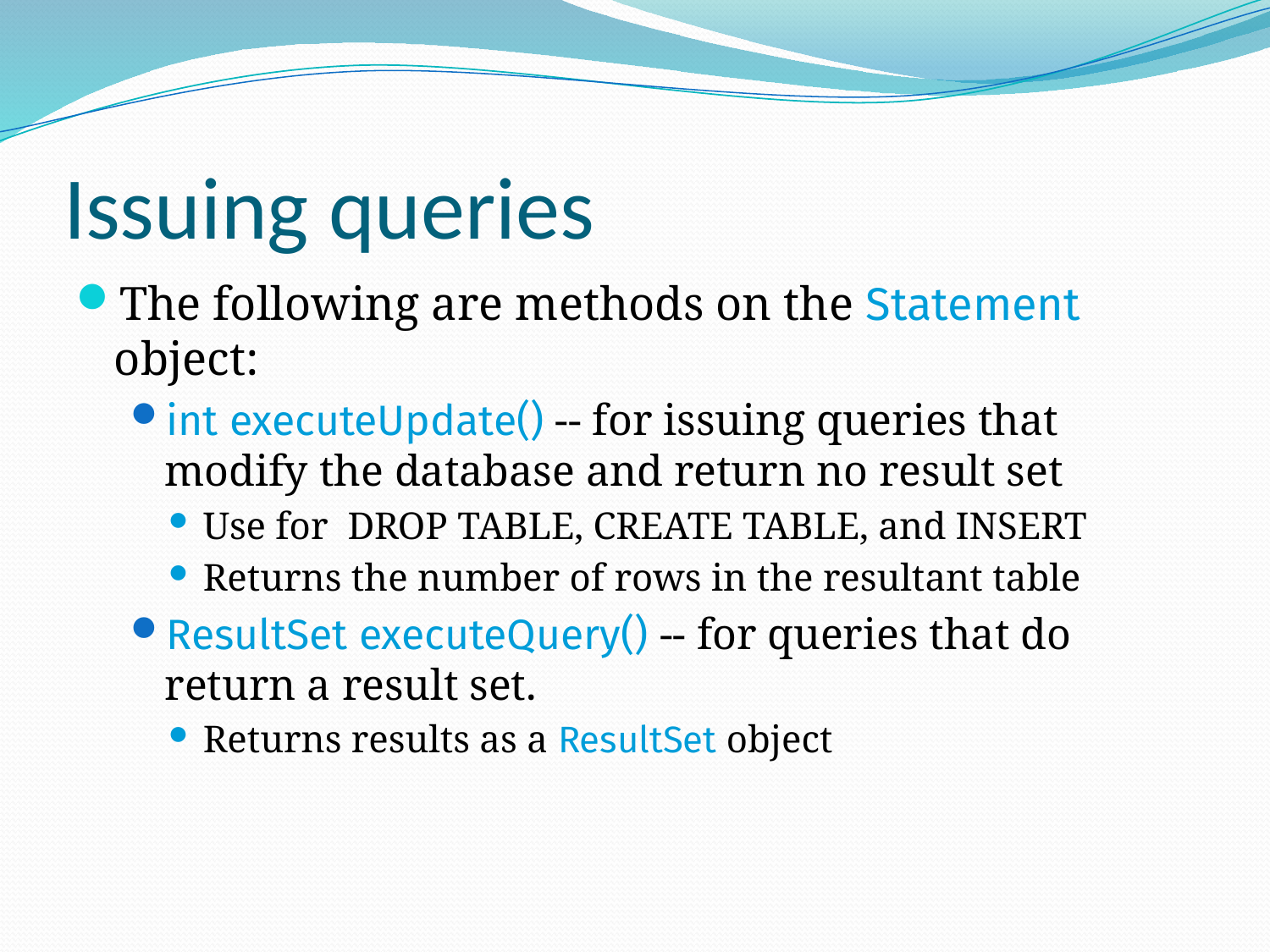

# Issuing queries
The following are methods on the Statement object:
int executeUpdate() -- for issuing queries that modify the database and return no result set
Use for  DROP TABLE, CREATE TABLE, and INSERT
Returns the number of rows in the resultant table
ResultSet executeQuery() -- for queries that do return a result set.
Returns results as a ResultSet object